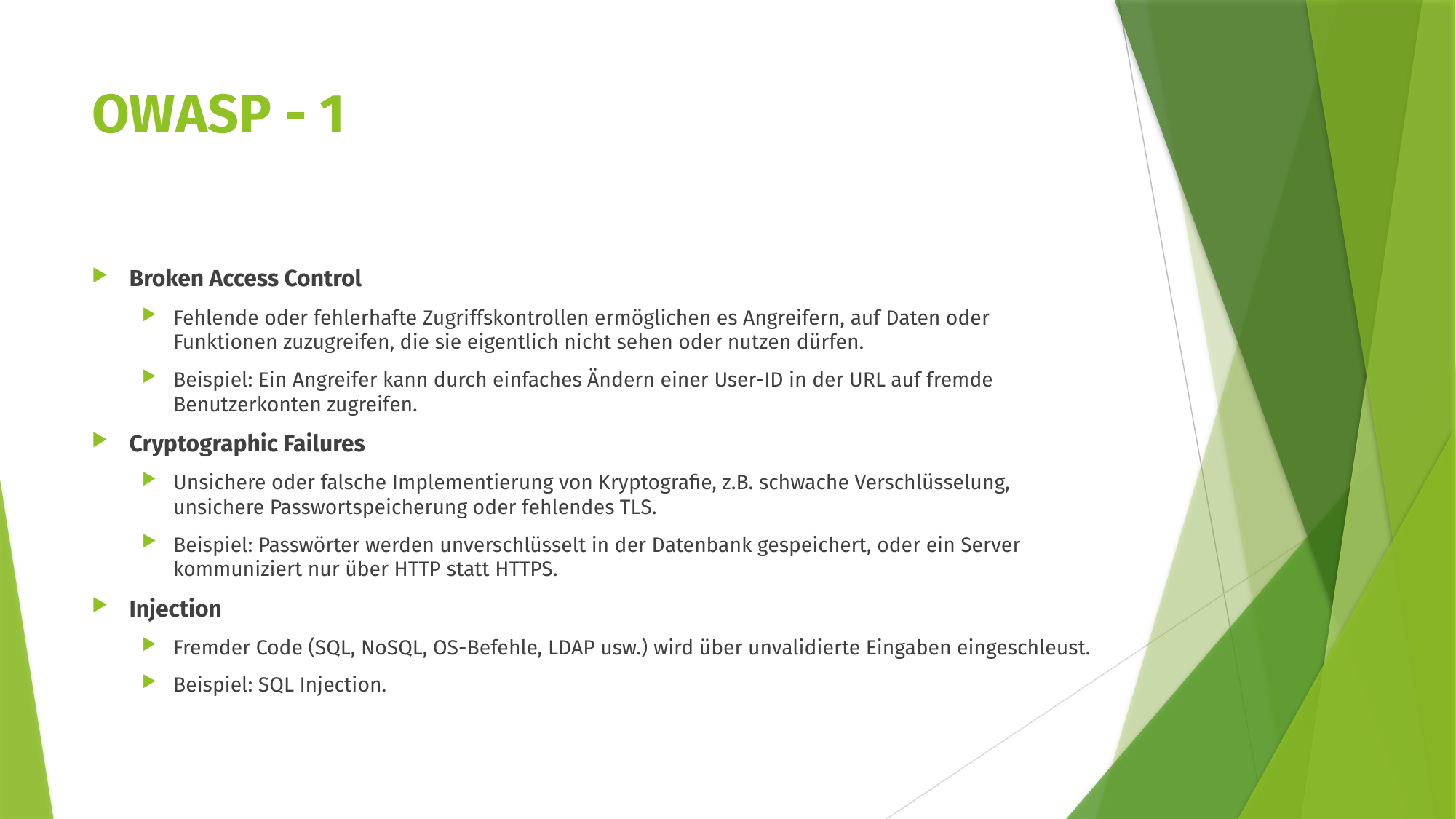

# OWASP - 1
Broken Access Control
Fehlende oder fehlerhafte Zugriffskontrollen ermöglichen es Angreifern, auf Daten oder Funktionen zuzugreifen, die sie eigentlich nicht sehen oder nutzen dürfen.
Beispiel: Ein Angreifer kann durch einfaches Ändern einer User-ID in der URL auf fremde Benutzerkonten zugreifen.
Cryptographic Failures
Unsichere oder falsche Implementierung von Kryptografie, z.B. schwache Verschlüsselung, unsichere Passwortspeicherung oder fehlendes TLS.
Beispiel: Passwörter werden unverschlüsselt in der Datenbank gespeichert, oder ein Server kommuniziert nur über HTTP statt HTTPS.
Injection
Fremder Code (SQL, NoSQL, OS-Befehle, LDAP usw.) wird über unvalidierte Eingaben eingeschleust.
Beispiel: SQL Injection.